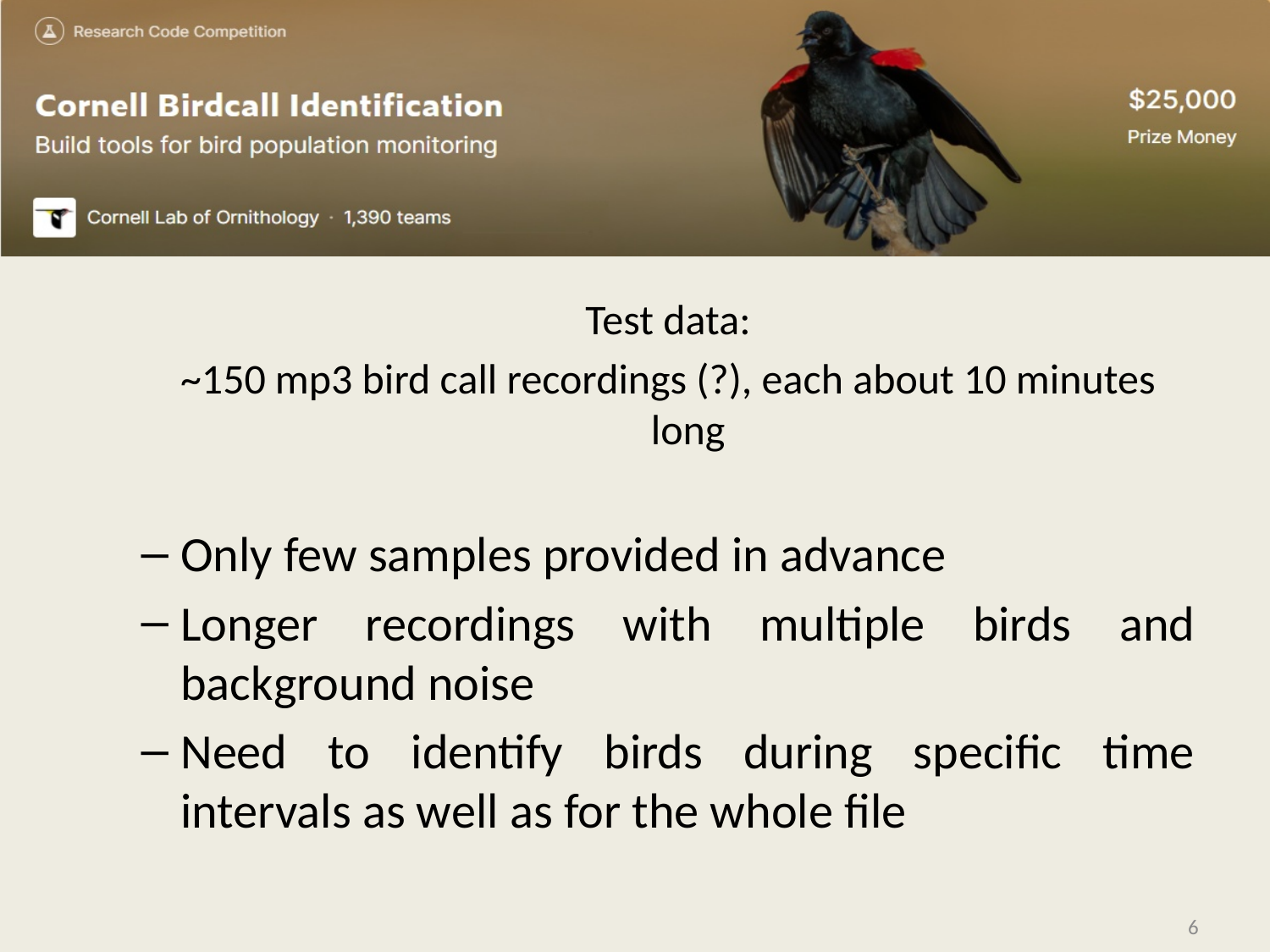

Test data:
~150 mp3 bird call recordings (?), each about 10 minutes long

Only few samples provided in advance
Longer recordings with multiple birds and background noise
Need to identify birds during specific time intervals as well as for the whole file
6